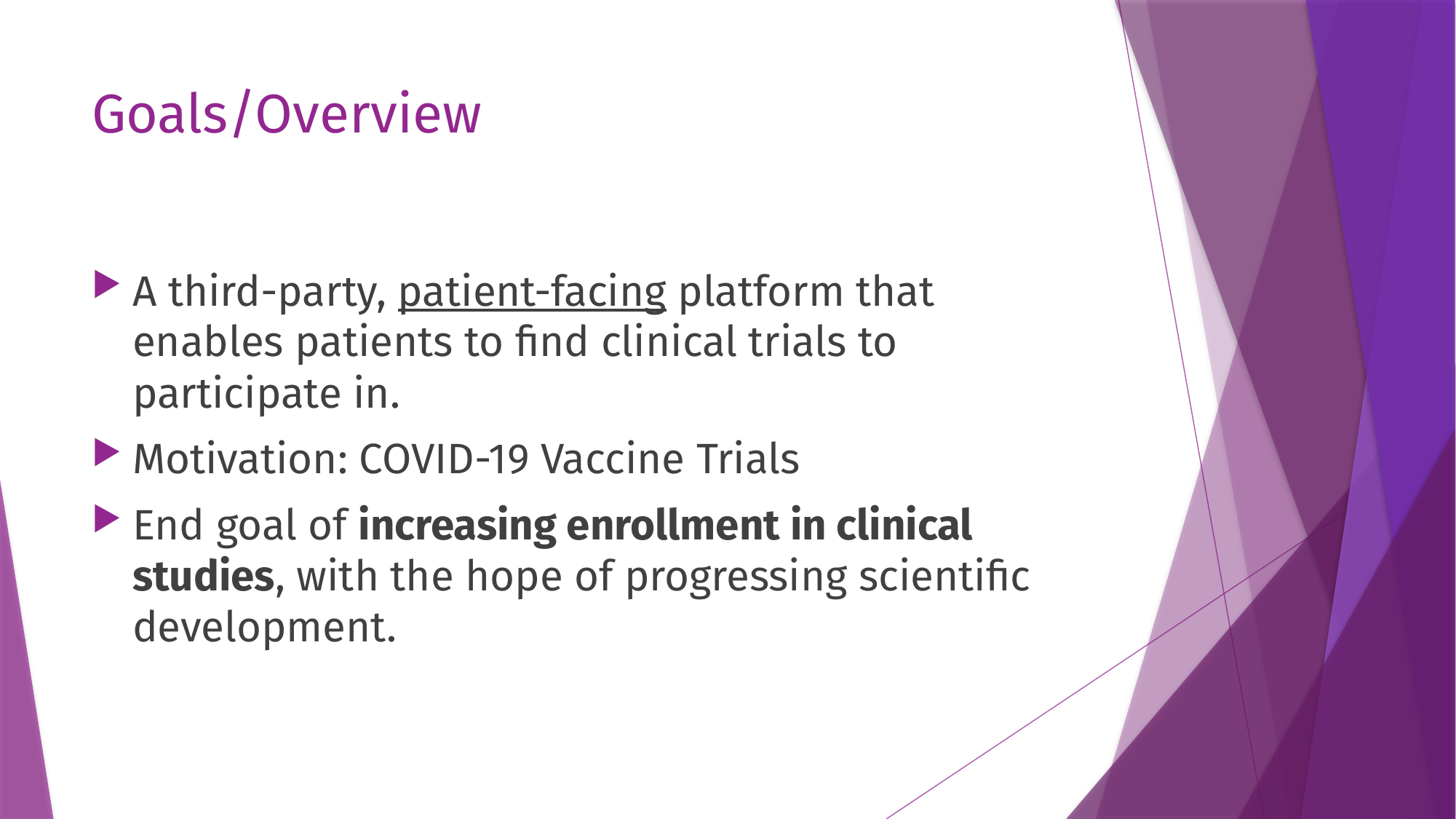

# Goals/Overview
A third-party, patient-facing platform that enables patients to find clinical trials to participate in.
Motivation: COVID-19 Vaccine Trials
End goal of increasing enrollment in clinical studies, with the hope of progressing scientific development.